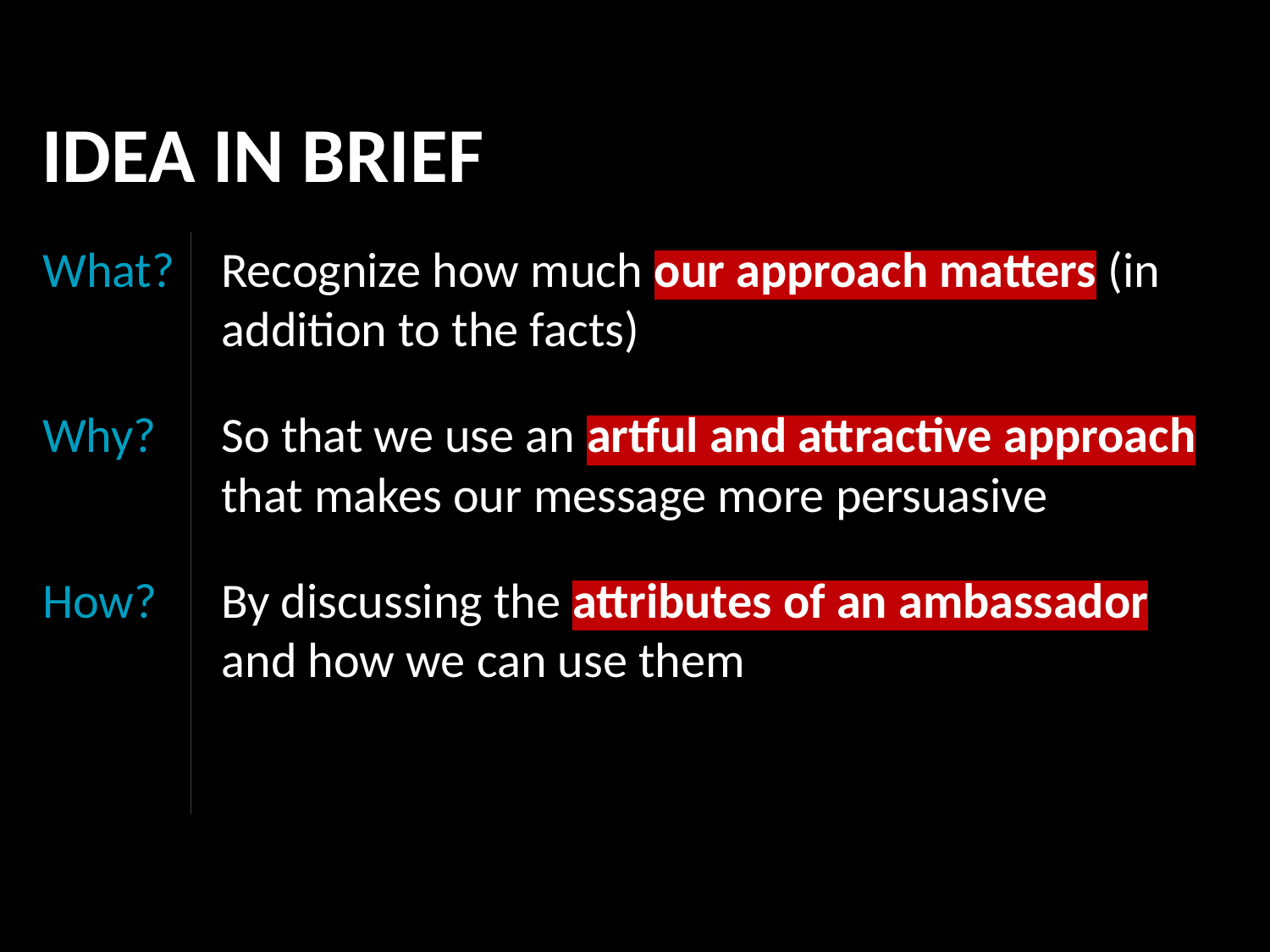

IDEA IN BRIEF
What?
Recognize how much our approach matters (in addition to the facts)
Why?
So that we use an artful and attractive approach that makes our message more persuasive
How?
By discussing the attributes of an ambassador and how we can use them